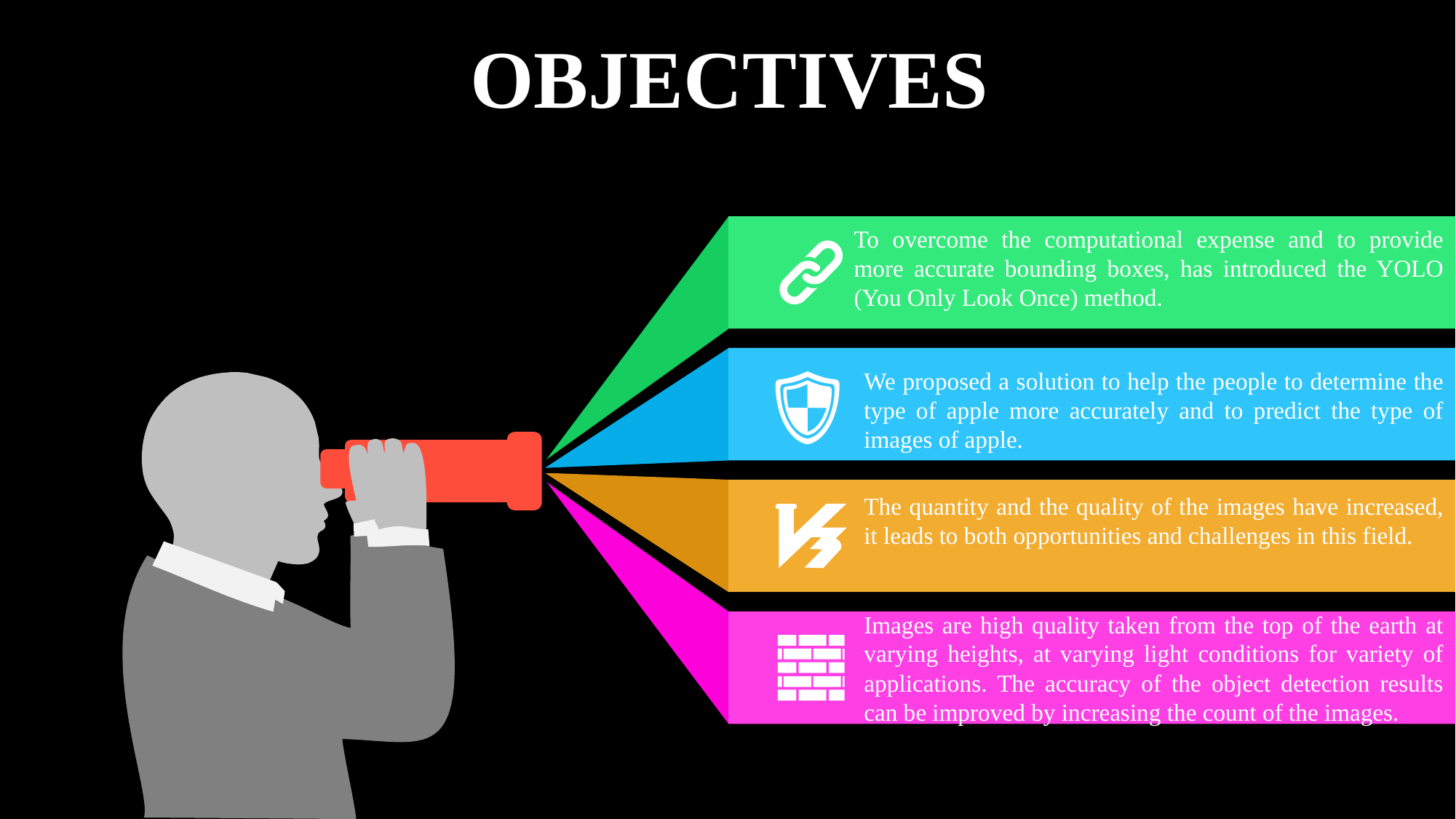

OBJECTIVES

To overcome the computational expense and to provide more accurate bounding boxes, has introduced the YOLO (You Only Look Once) method.

We proposed a solution to help the people to determine the type of apple more accurately and to predict the type of images of apple.

The quantity and the quality of the images have increased, it leads to both opportunities and challenges in this field.

Images are high quality taken from the top of the earth at varying heights, at varying light conditions for variety of applications. The accuracy of the object detection results can be improved by increasing the count of the images.